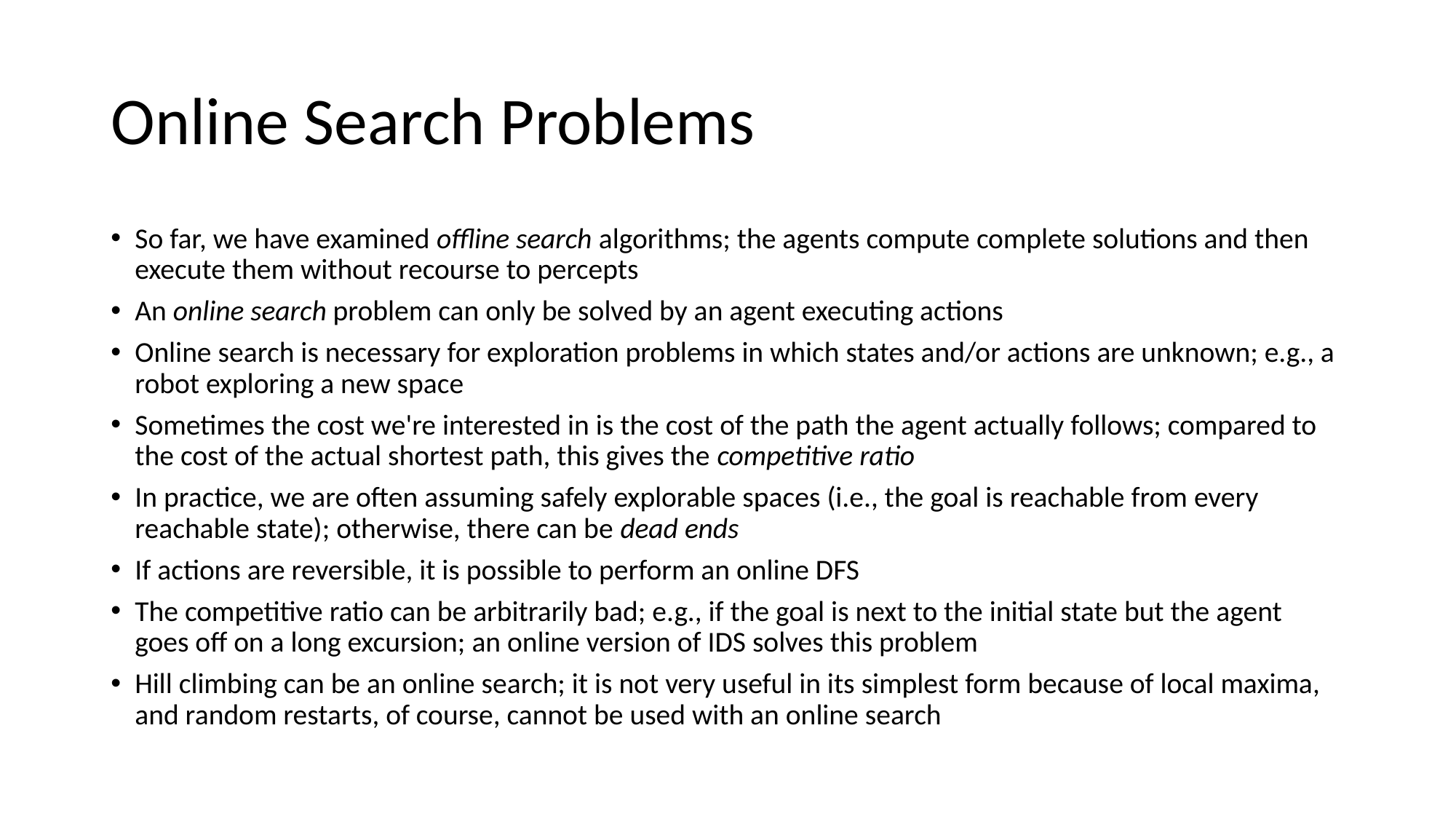

# Online Search Problems
So far, we have examined offline search algorithms; the agents compute complete solutions and then execute them without recourse to percepts
An online search problem can only be solved by an agent executing actions
Online search is necessary for exploration problems in which states and/or actions are unknown; e.g., a robot exploring a new space
Sometimes the cost we're interested in is the cost of the path the agent actually follows; compared to the cost of the actual shortest path, this gives the competitive ratio
In practice, we are often assuming safely explorable spaces (i.e., the goal is reachable from every reachable state); otherwise, there can be dead ends
If actions are reversible, it is possible to perform an online DFS
The competitive ratio can be arbitrarily bad; e.g., if the goal is next to the initial state but the agent goes off on a long excursion; an online version of IDS solves this problem
Hill climbing can be an online search; it is not very useful in its simplest form because of local maxima, and random restarts, of course, cannot be used with an online search